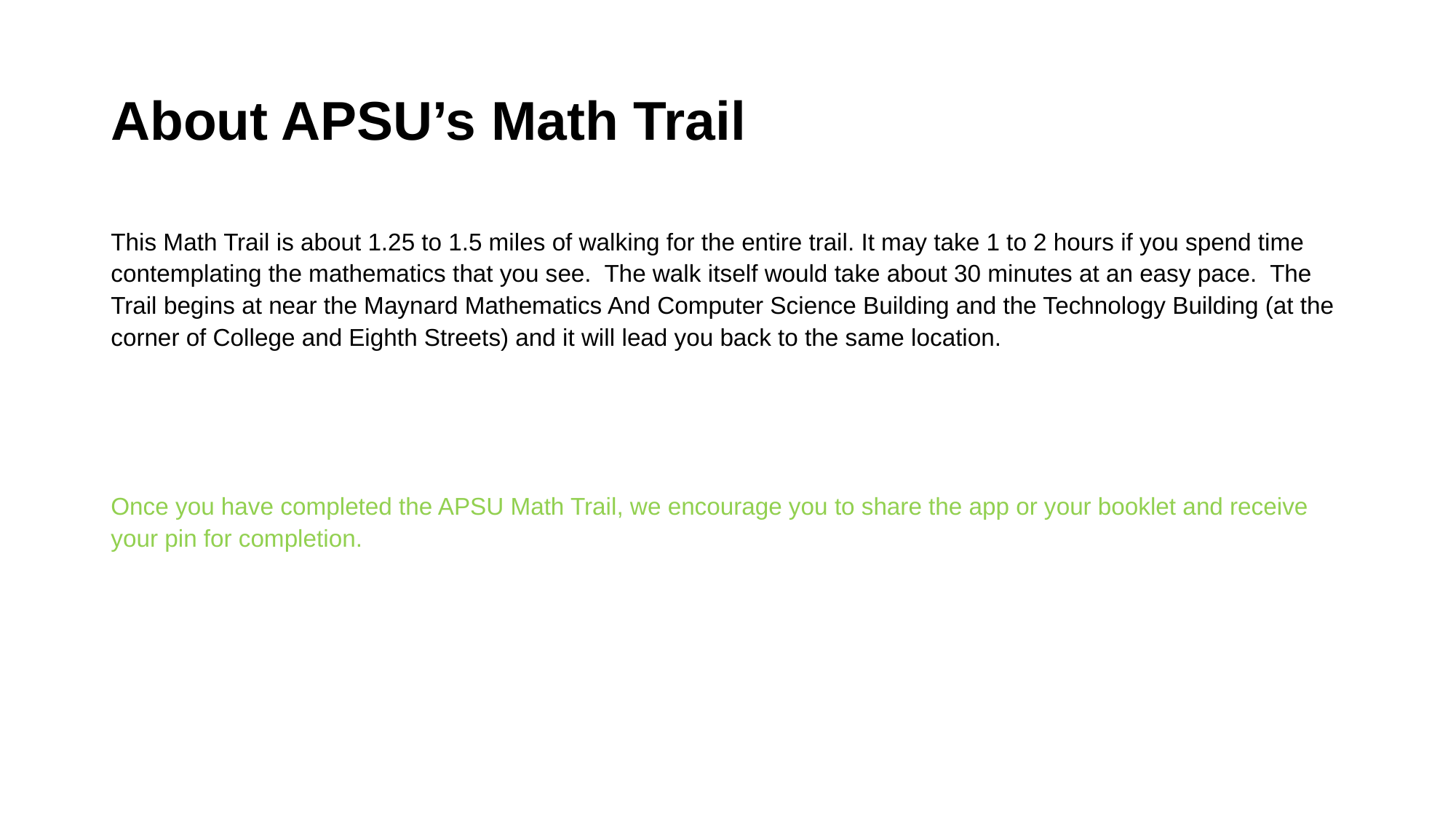

# About APSU’s Math Trail
This Math Trail is about 1.25 to 1.5 miles of walking for the entire trail. It may take 1 to 2 hours if you spend time contemplating the mathematics that you see.  The walk itself would take about 30 minutes at an easy pace.  The Trail begins at near the Maynard Mathematics And Computer Science Building and the Technology Building (at the corner of College and Eighth Streets) and it will lead you back to the same location.

Once you have completed the APSU Math Trail, we encourage you to share the app or your booklet and receive your pin for completion.